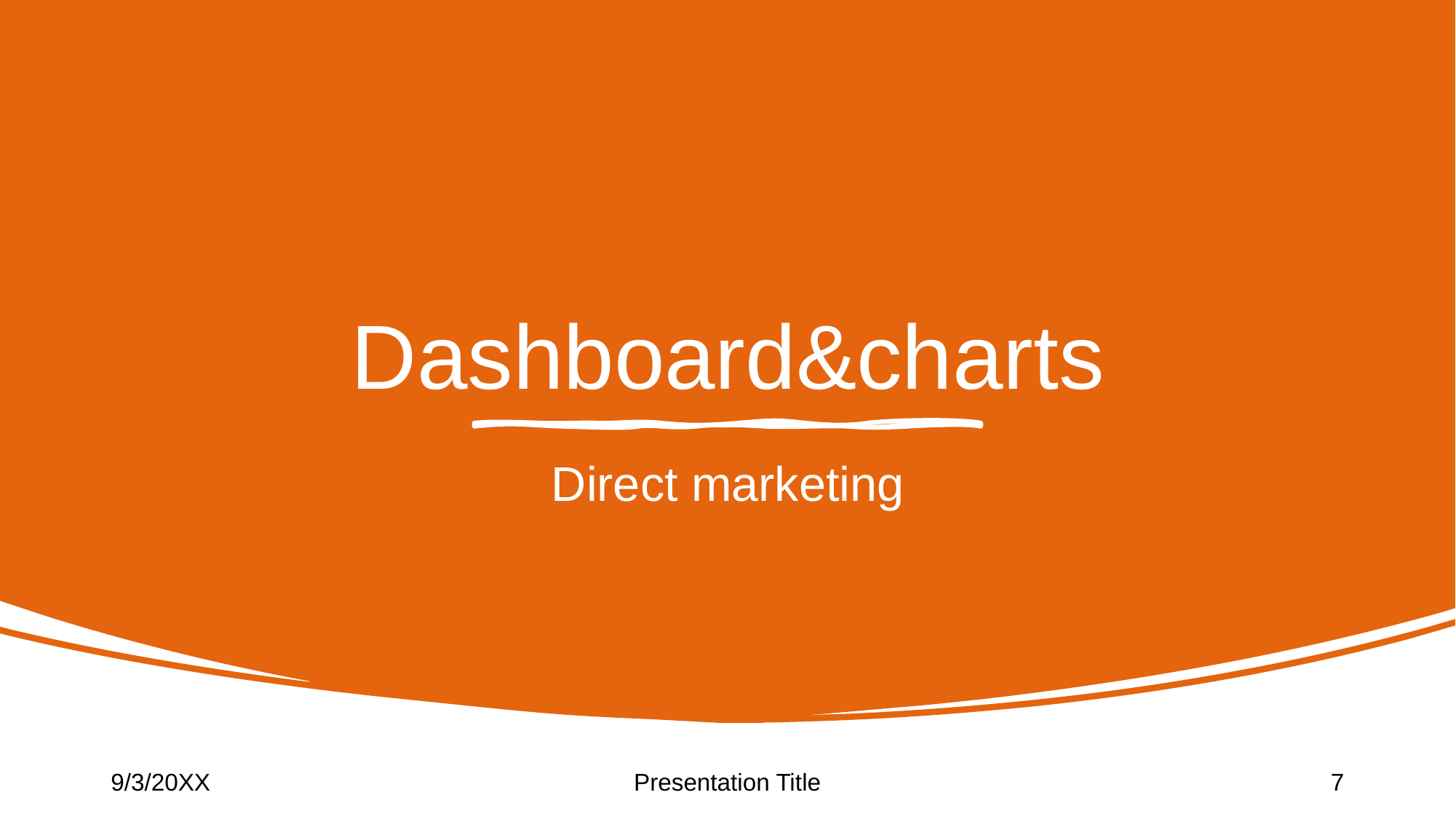

# Dashboard&charts
Direct marketing
9/3/20XX
Presentation Title
7